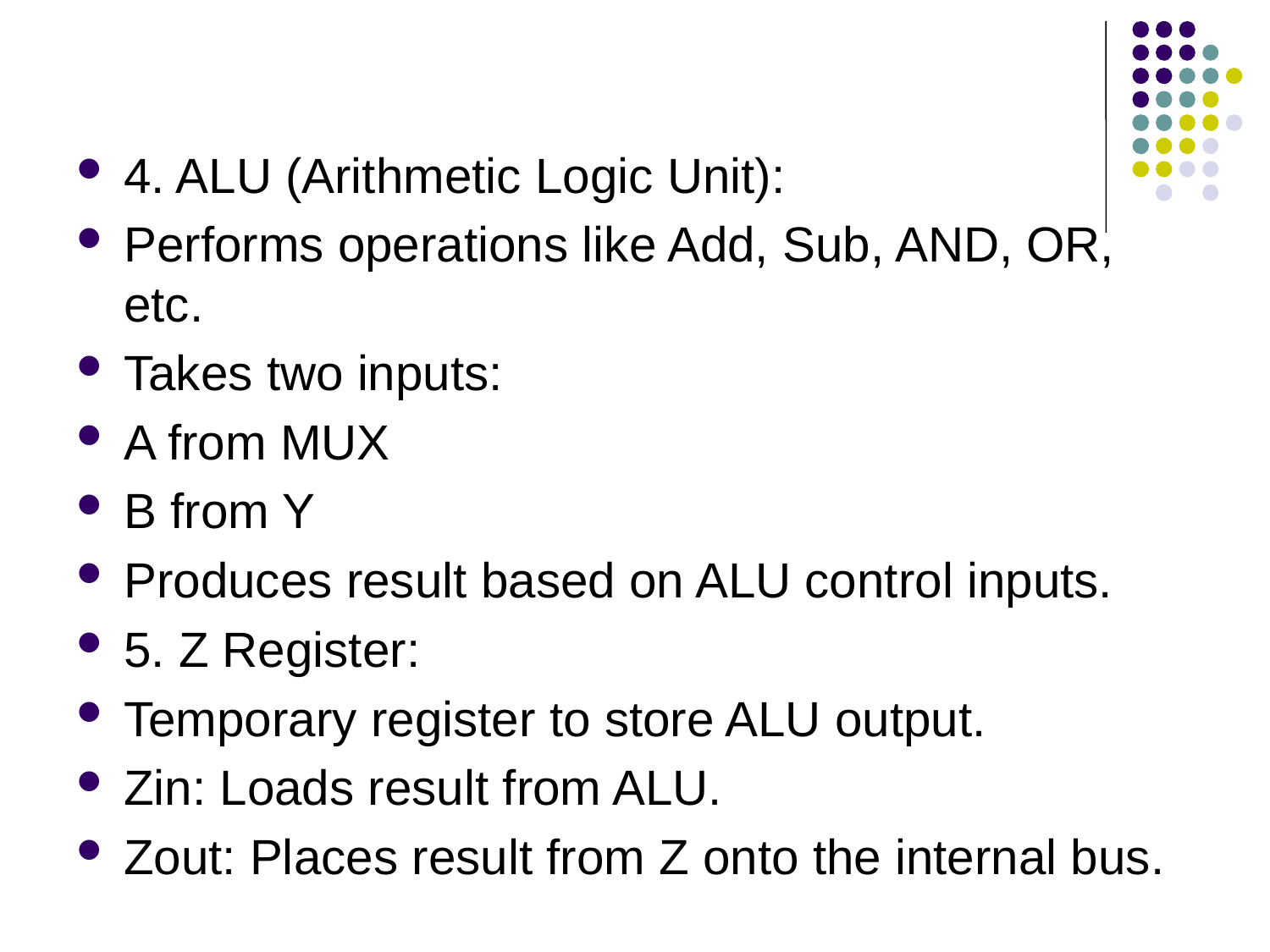

4. ALU (Arithmetic Logic Unit):
﻿Performs operations like Add, Sub, AND, OR, etc.
﻿Takes two inputs:
﻿﻿A from MUX
﻿﻿B from Y
﻿Produces result based on ALU control inputs.
5. Z Register:
﻿Temporary register to store ALU output.
﻿Zin: Loads result from ALU.
﻿Zout: Places result from Z onto the internal bus.